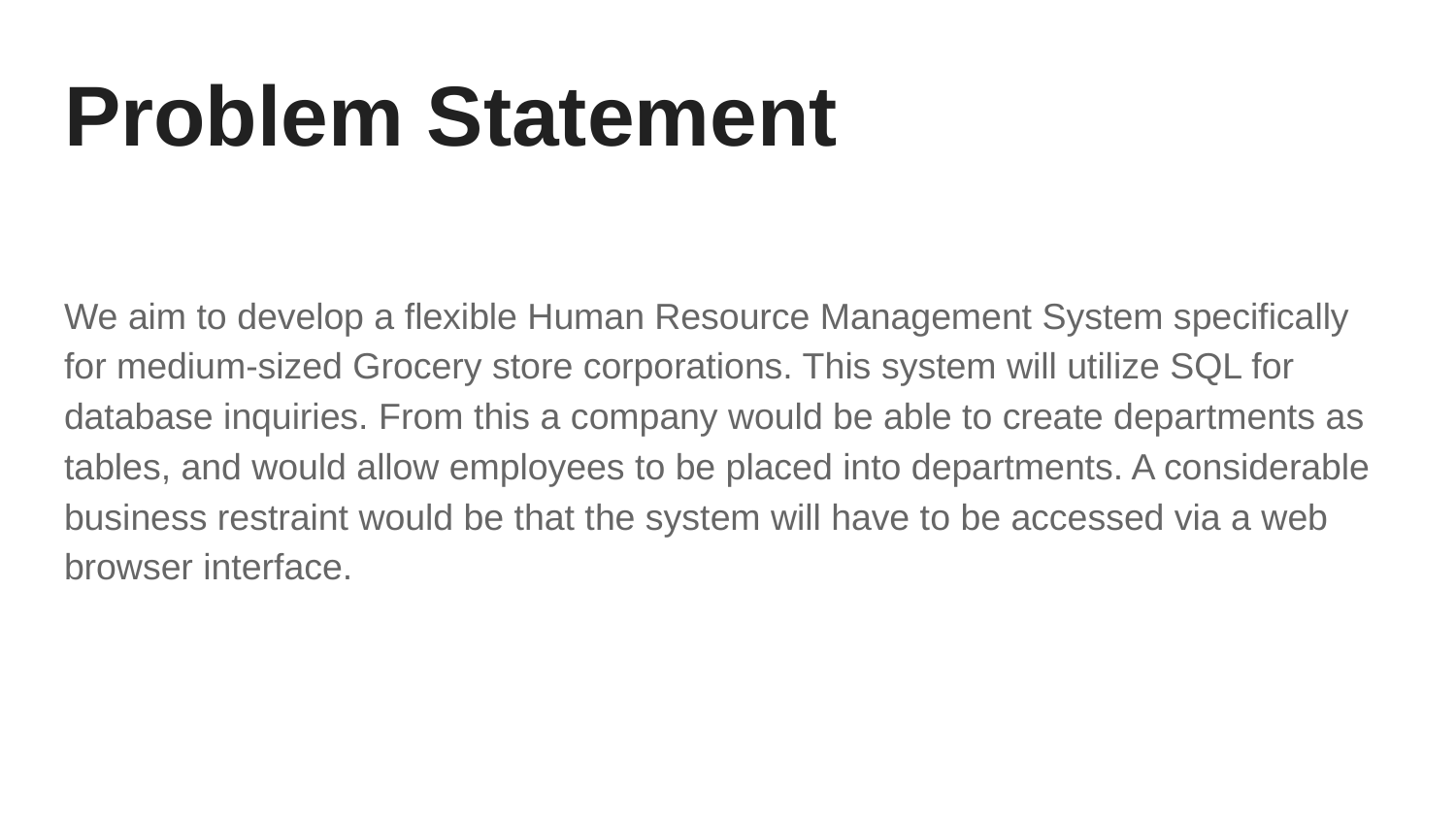

# Problem Statement

We aim to develop a flexible Human Resource Management System specifically for medium-sized Grocery store corporations. This system will utilize SQL for database inquiries. From this a company would be able to create departments as tables, and would allow employees to be placed into departments. A considerable business restraint would be that the system will have to be accessed via a web browser interface.